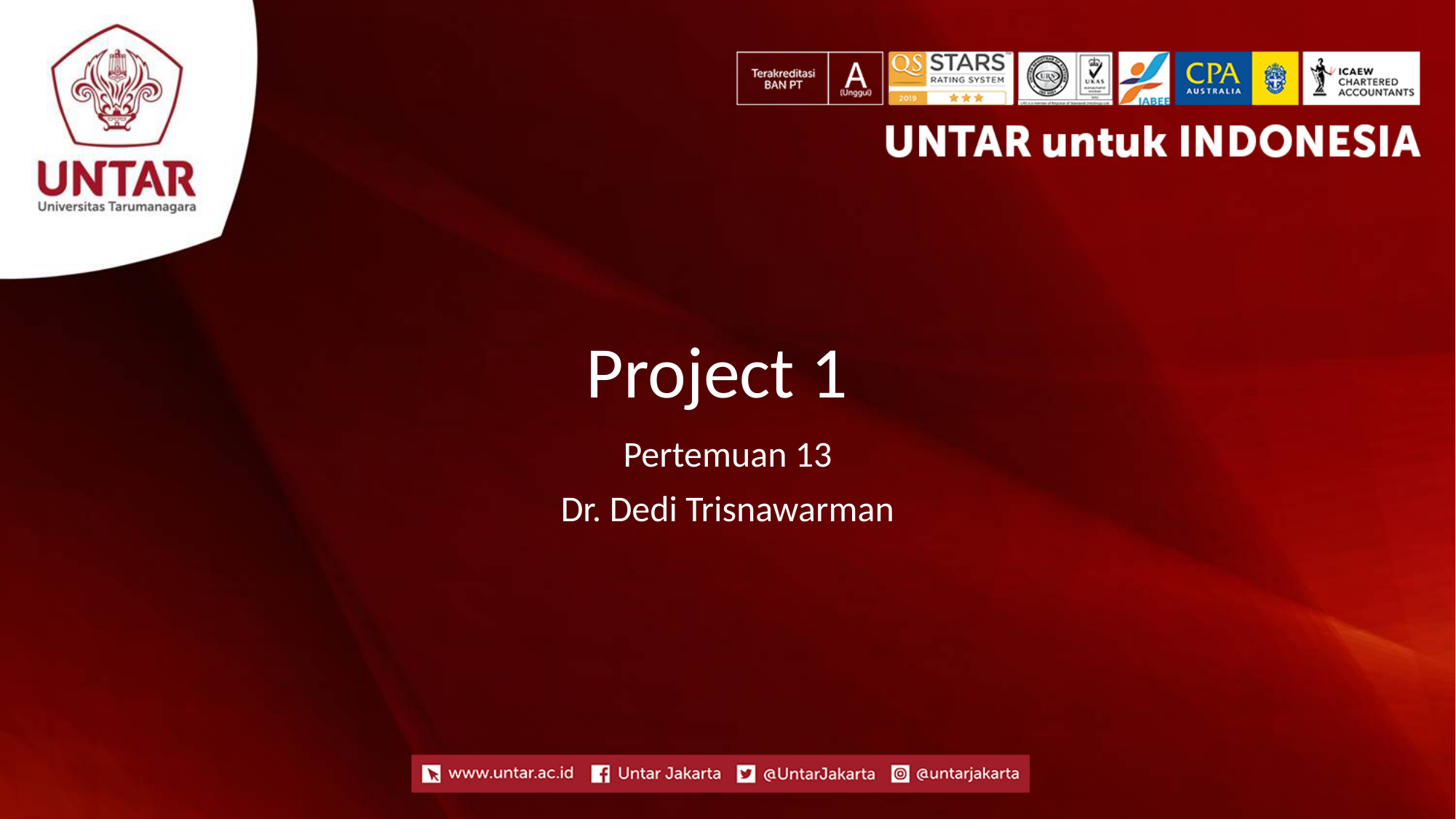

# Project 1
Pertemuan 13
Dr. Dedi Trisnawarman